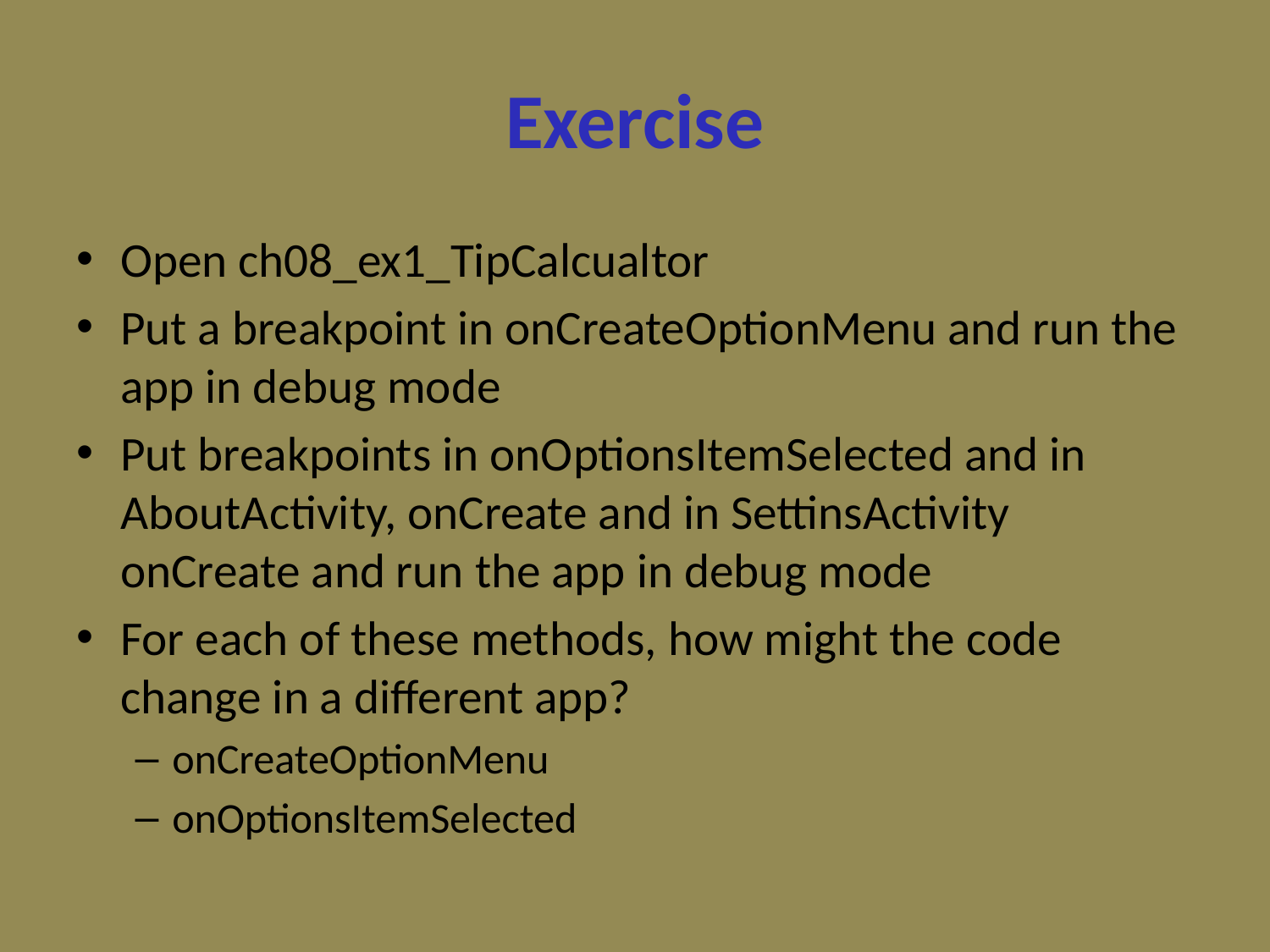

# Exercise
Open ch08_ex1_TipCalcualtor
Put a breakpoint in onCreateOptionMenu and run the app in debug mode
Put breakpoints in onOptionsItemSelected and in AboutActivity, onCreate and in SettinsActivity onCreate and run the app in debug mode
For each of these methods, how might the code change in a different app?
onCreateOptionMenu
onOptionsItemSelected